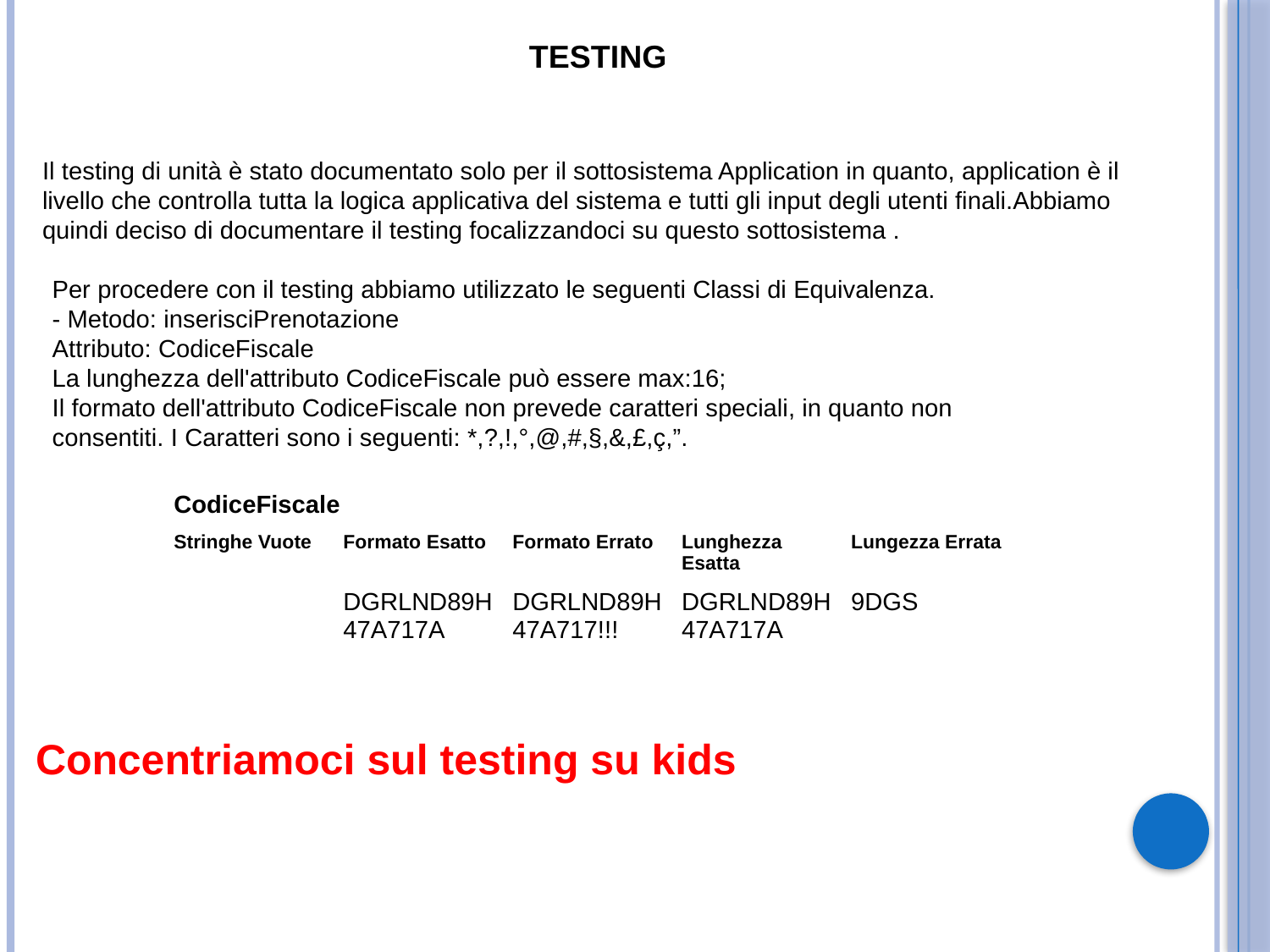

TESTING
Il testing di unità è stato documentato solo per il sottosistema Application in quanto, application è il livello che controlla tutta la logica applicativa del sistema e tutti gli input degli utenti finali.Abbiamo quindi deciso di documentare il testing focalizzandoci su questo sottosistema .

Per procedere con il testing abbiamo utilizzato le seguenti Classi di Equivalenza.
- Metodo: inserisciPrenotazione
Attributo: CodiceFiscale
La lunghezza dell'attributo CodiceFiscale può essere max:16;
Il formato dell'attributo CodiceFiscale non prevede caratteri speciali, in quanto non consentiti. I Caratteri sono i seguenti: *,?,!,°,@,#,§,&,£,ç,”.

| CodiceFiscale |  |  |  |  |
| --- | --- | --- | --- | --- |
| Stringhe Vuote | Formato Esatto | Formato Errato | Lunghezza Esatta | Lungezza Errata |
|  | DGRLND89H47A717A | DGRLND89H47A717!!! | DGRLND89H47A717A | 9DGS |
Concentriamoci sul testing su kids